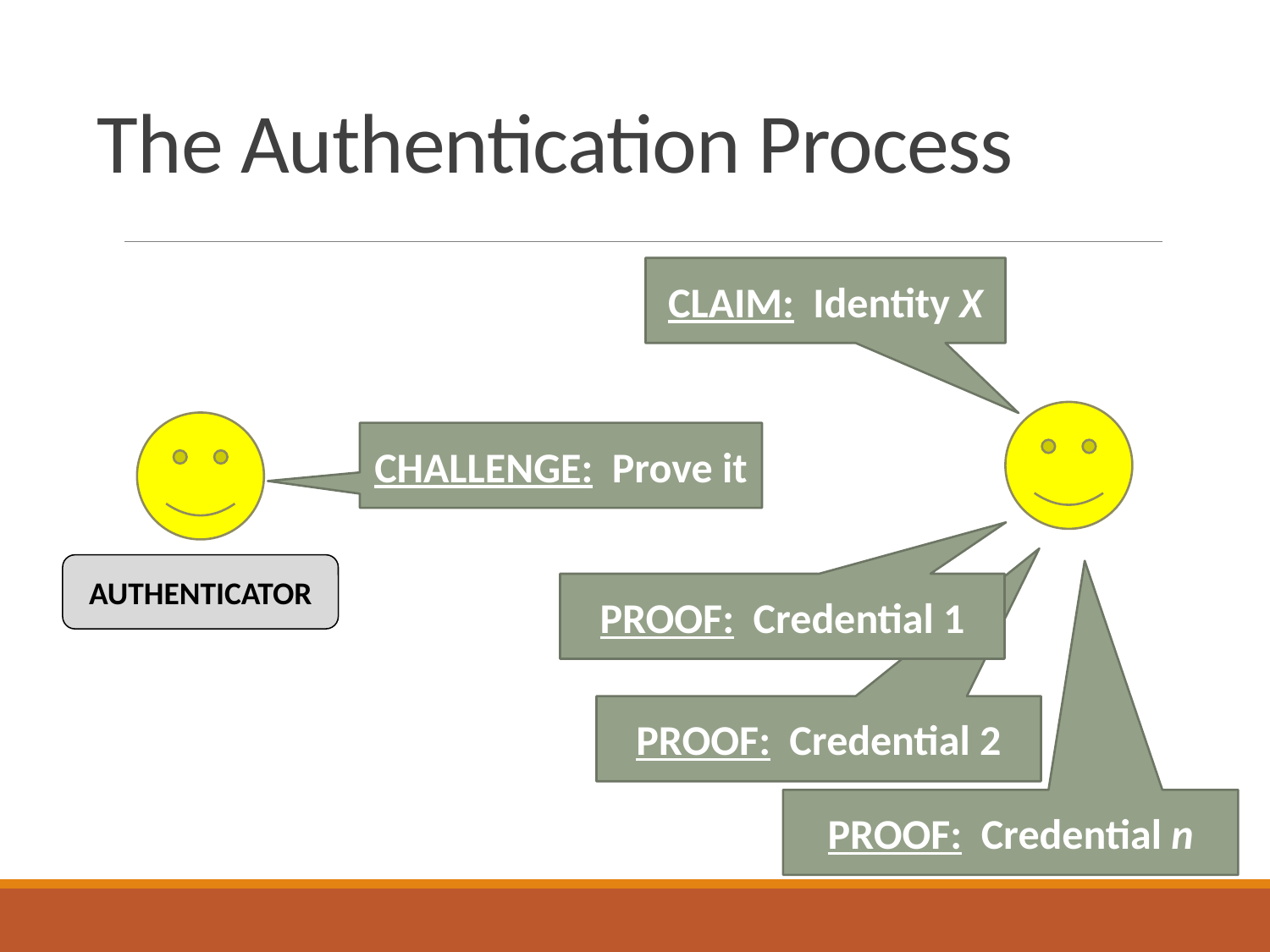

# The Authentication Process
CLAIM:  Identity X

CHALLENGE:  Prove it
AUTHENTICATOR
PROOF:  Credential 1
PROOF:  Credential 2
PROOF:  Credential n